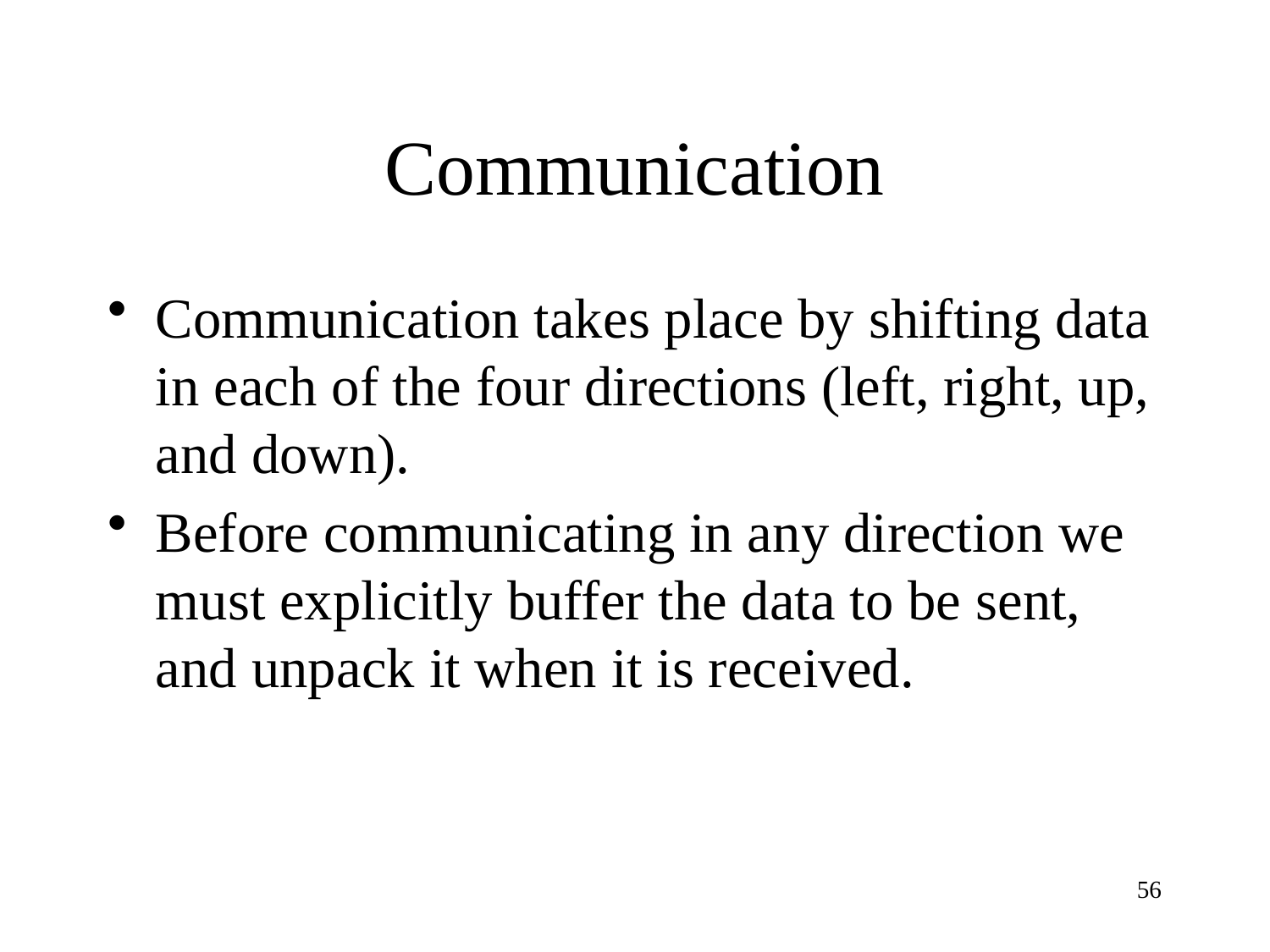

# Communication
Communication takes place by shifting data in each of the four directions (left, right, up, and down).
Before communicating in any direction we must explicitly buffer the data to be sent, and unpack it when it is received.
56